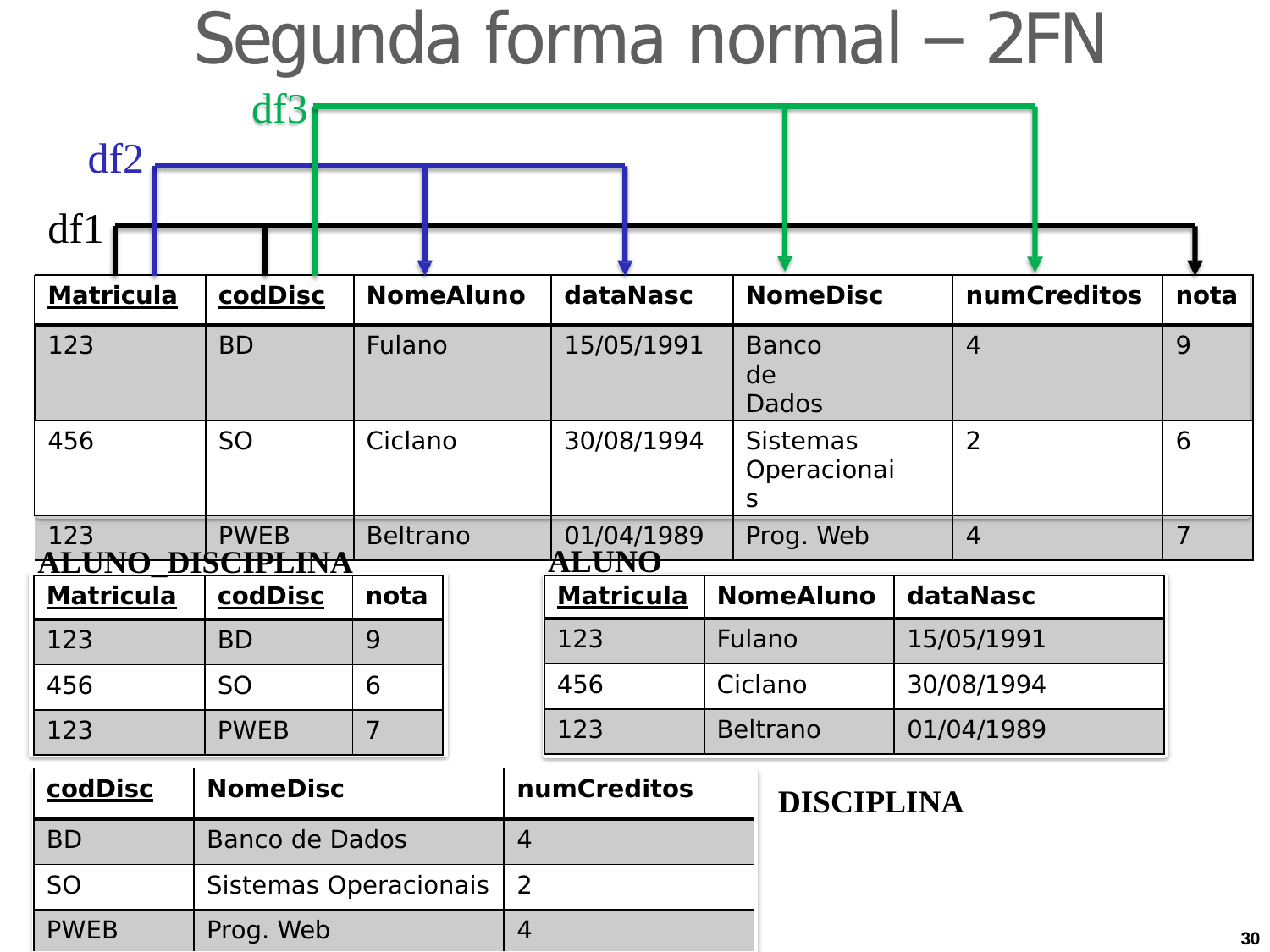

# Segunda forma normal – 2FN

df3
df2
df1

| Matricula | codDisc | NomeAluno | dataNasc | NomeDisc | numCreditos | nota |
| --- | --- | --- | --- | --- | --- | --- |
| 123 | BD | Fulano | 15/05/1991 | Banco de Dados | 4 | 9 |
| 456 | SO | Ciclano | 30/08/1994 | Sistemas Operacionais | 2 | 6 |
| 123 | PWEB | Beltrano | 01/04/1989 | Prog. Web | 4 | 7 |

ALUNO
ALUNO_DISCIPLINA

| Matricula | NomeAluno | dataNasc |
| --- | --- | --- |
| 123 | Fulano | 15/05/1991 |
| 456 | Ciclano | 30/08/1994 |
| 123 | Beltrano | 01/04/1989 |
| Matricula | codDisc | nota |
| --- | --- | --- |
| 123 | BD | 9 |
| 456 | SO | 6 |
| 123 | PWEB | 7 |

| codDisc | NomeDisc | numCreditos |
| --- | --- | --- |
| BD | Banco de Dados | 4 |
| SO | Sistemas Operacionais | 2 |
| PWEB | Prog. Web | 4 |

DISCIPLINA
30